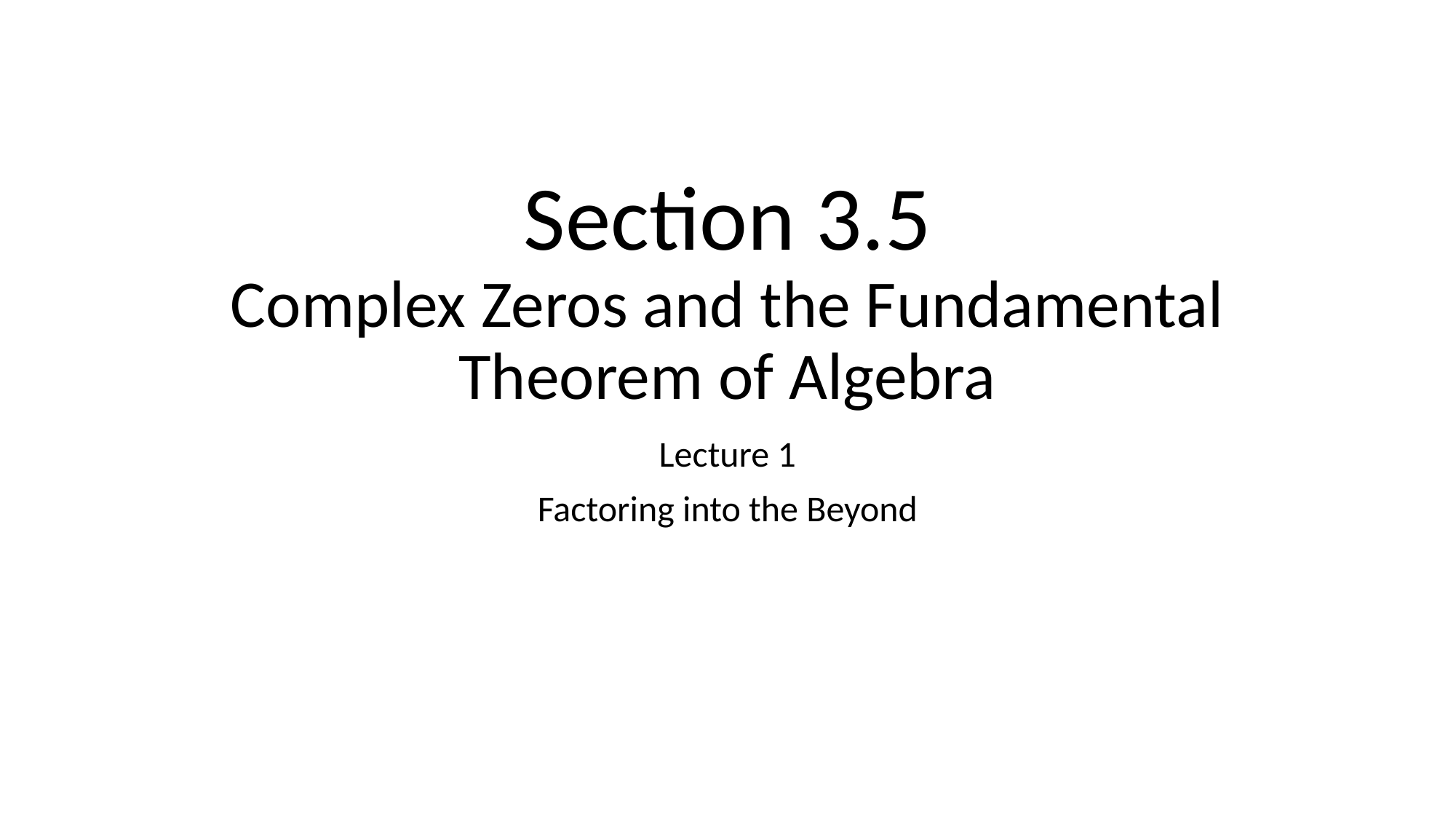

# Section 3.5 Complex Zeros and the Fundamental Theorem of Algebra

Lecture 1
Factoring into the Beyond